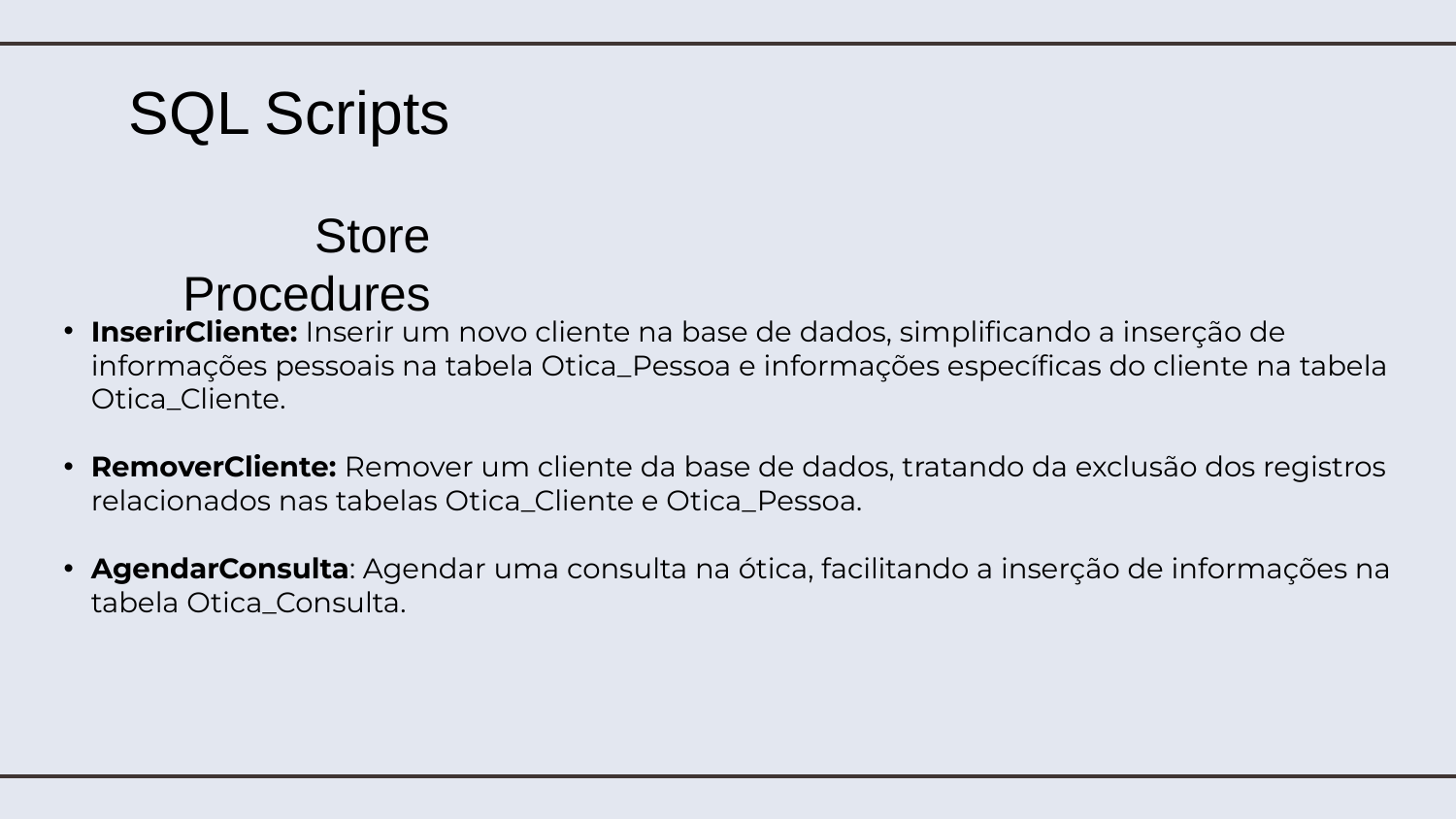

# SQL Scripts
Store Procedures
InserirCliente: Inserir um novo cliente na base de dados, simplificando a inserção de informações pessoais na tabela Otica_Pessoa e informações específicas do cliente na tabela Otica_Cliente.

RemoverCliente: Remover um cliente da base de dados, tratando da exclusão dos registros relacionados nas tabelas Otica_Cliente e Otica_Pessoa.

AgendarConsulta: Agendar uma consulta na ótica, facilitando a inserção de informações na tabela Otica_Consulta.